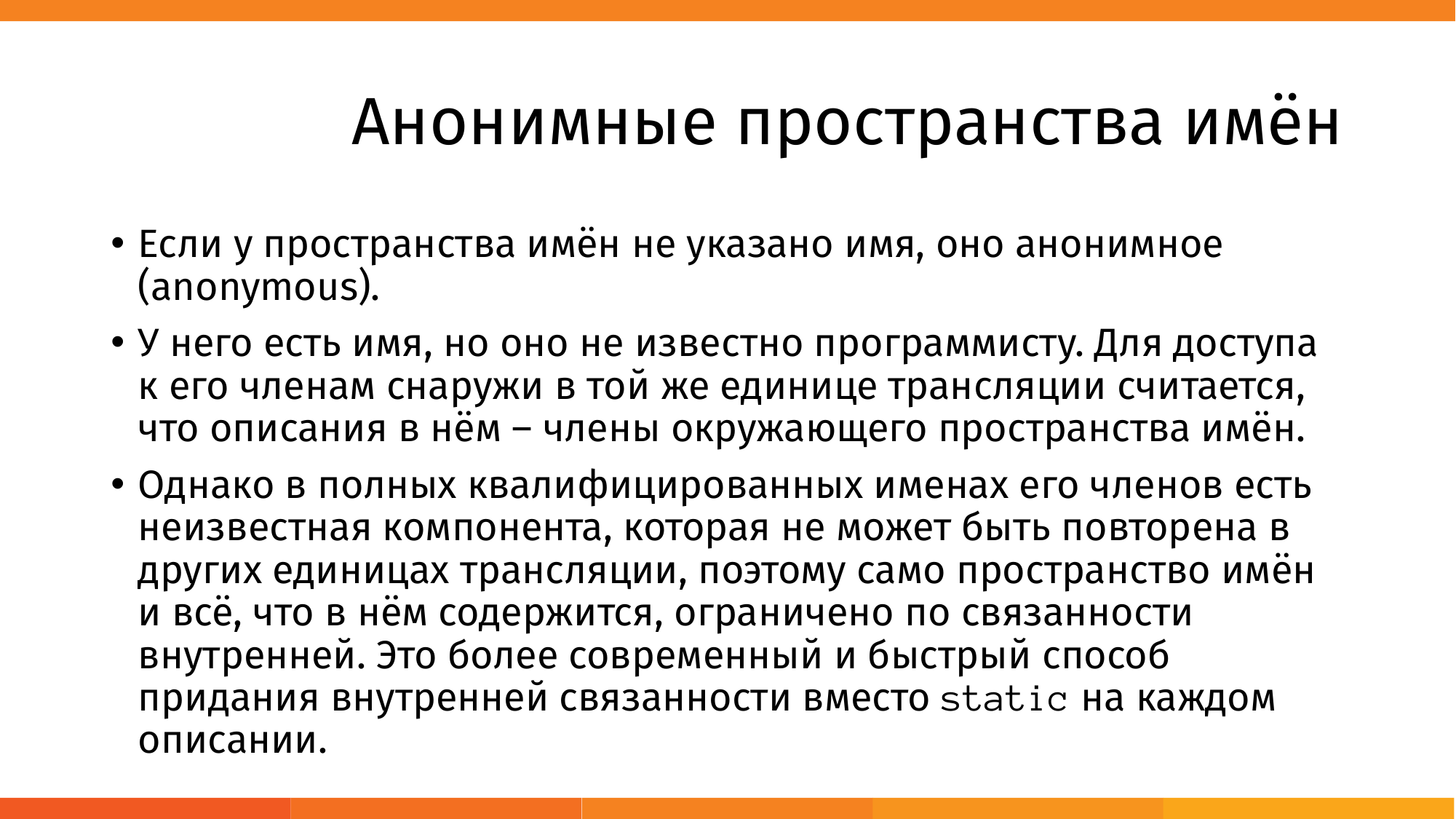

# Анонимные пространства имён
Если у пространства имён не указано имя, оно анонимное (anonymous).
У него есть имя, но оно не известно программисту. Для доступа к его членам снаружи в той же единице трансляции считается, что описания в нём – члены окружающего пространства имён.
Однако в полных квалифицированных именах его членов есть неизвестная компонента, которая не может быть повторена в других единицах трансляции, поэтому само пространство имён и всё, что в нём содержится, ограничено по связанности внутренней. Это более современный и быстрый способ придания внутренней связанности вместо static на каждом описании.